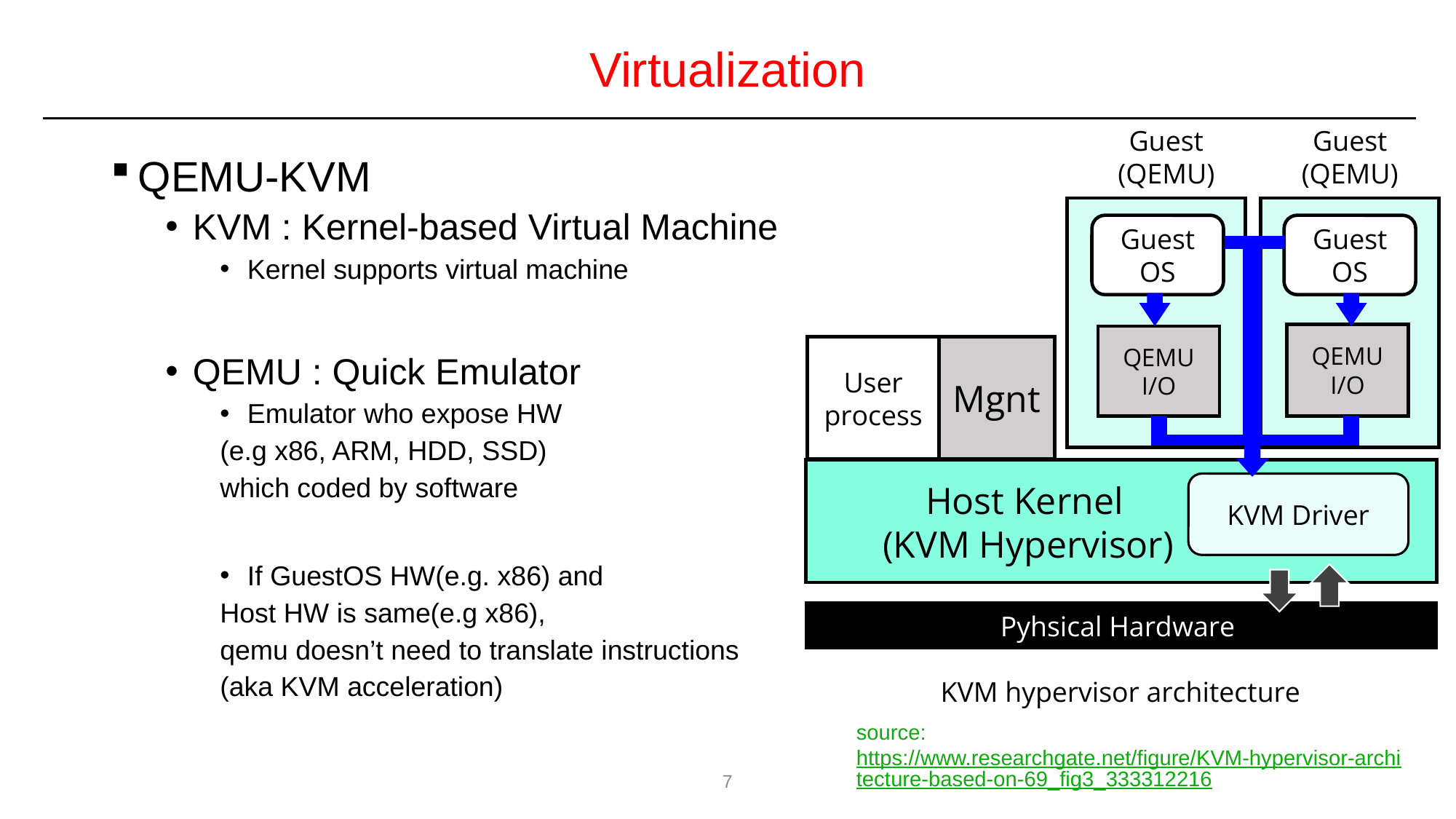

Virtualization
Guest
(QEMU)
Guest
(QEMU)
QEMU-KVM
KVM : Kernel-based Virtual Machine
Kernel supports virtual machine

QEMU : Quick Emulator
Emulator who expose HW
(e.g x86, ARM, HDD, SSD)
which coded by software

If GuestOS HW(e.g. x86) and
Host HW is same(e.g x86),
qemu doesn’t need to translate instructions
(aka KVM acceleration)

Guest OS
Guest OS

QEMU I/O
QEMU I/O

User process
Mgnt

	Host Kernel
       (KVM Hypervisor)
KVM Driver

Pyhsical Hardware
KVM hypervisor architecture
source: https://www.researchgate.net/figure/KVM-hypervisor-architecture-based-on-69_fig3_333312216
7